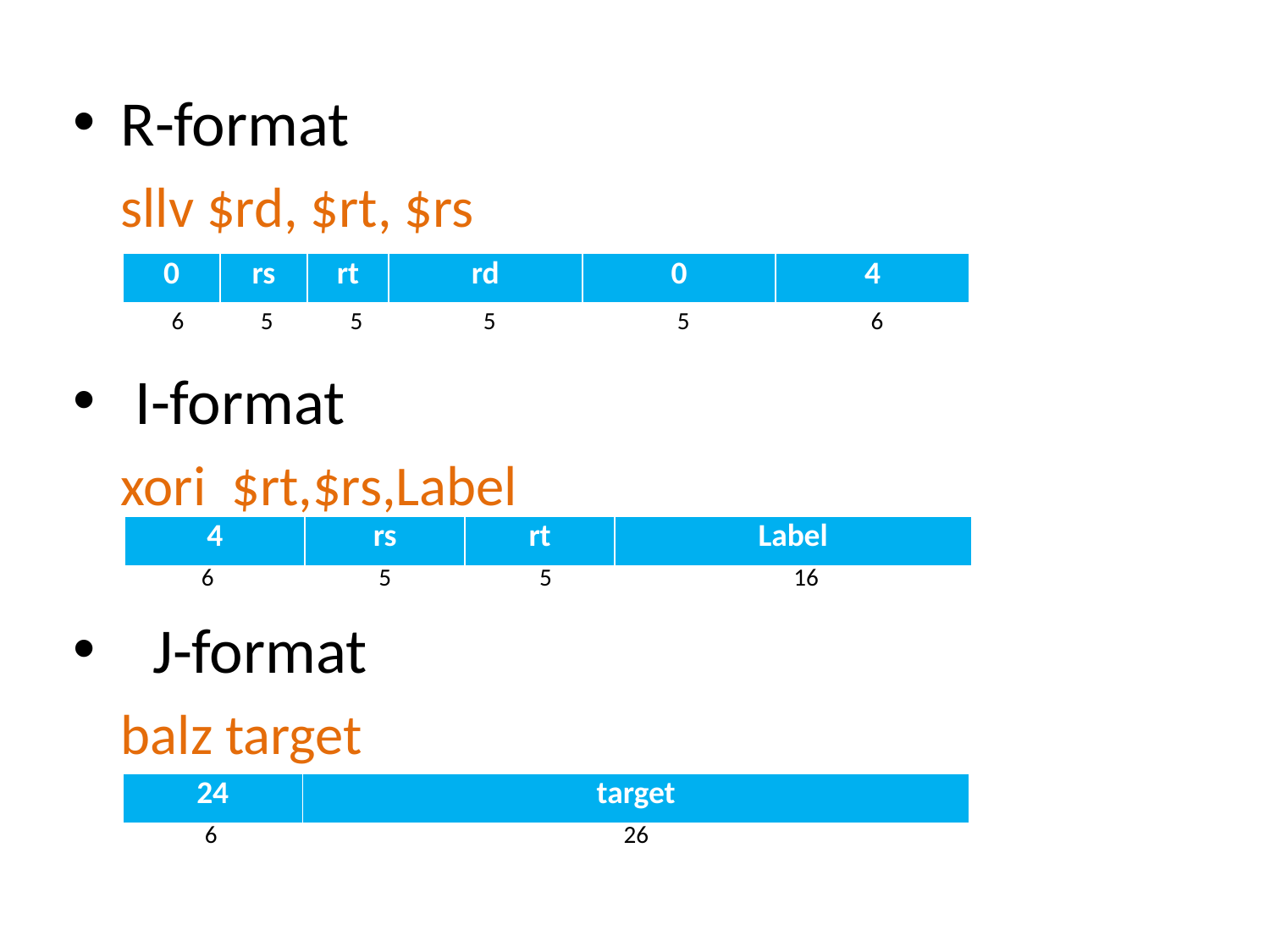

R-format
	sllv $rd, $rt, $rs

 I-format
	xori  $rt,$rs,Label

J-format
	balz target
| 0 | rs | rt | rd | 0 | 4 |
| --- | --- | --- | --- | --- | --- |
        6              5              5                      5                                 5                                 6
| 4 | rs | rt | Label |
| --- | --- | --- | --- |
        6                              5                           5                                            16
| 24 | target |
| --- | --- |
         6                                                                          26